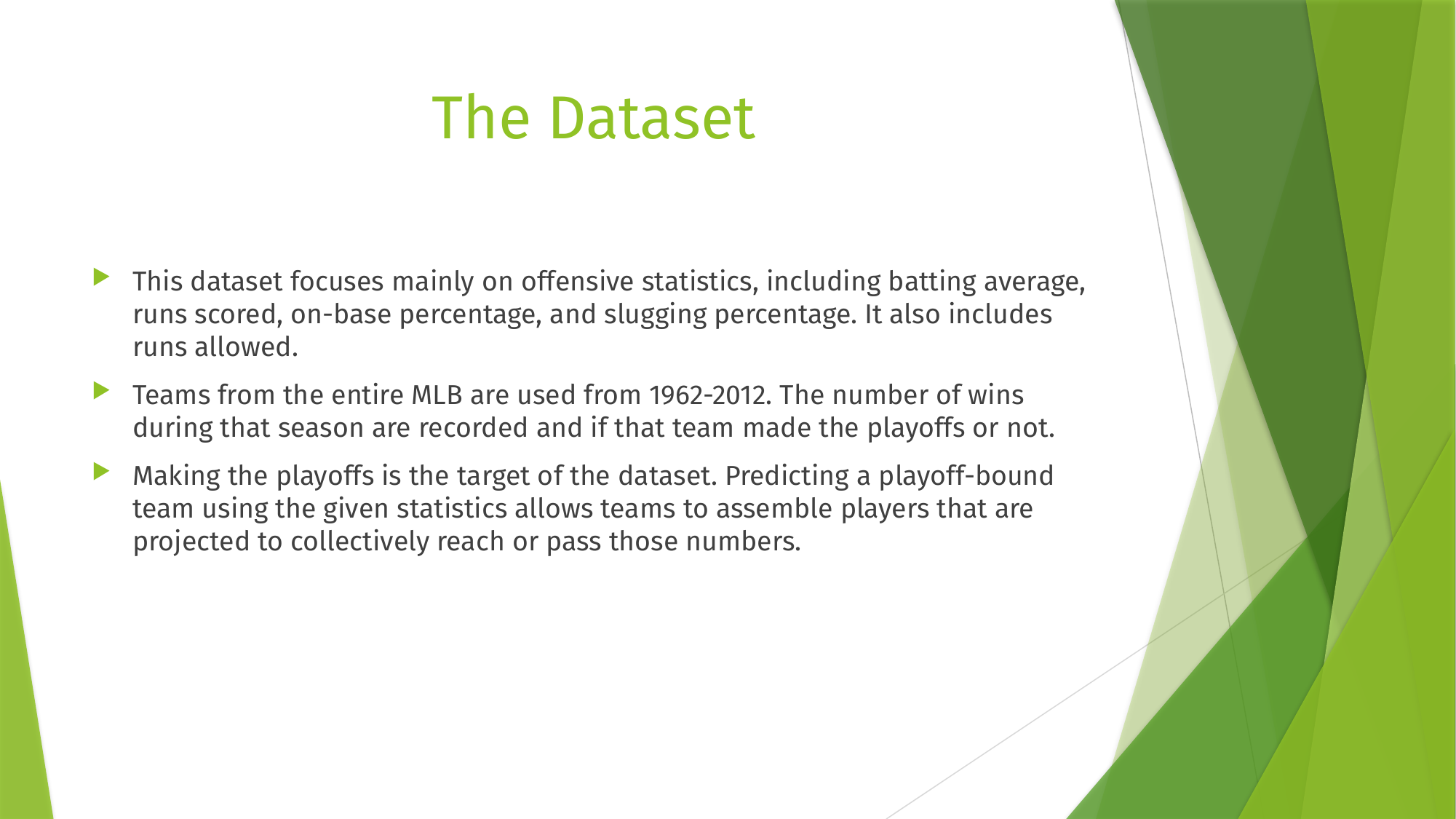

# The Dataset
This dataset focuses mainly on offensive statistics, including batting average, runs scored, on-base percentage, and slugging percentage. It also includes runs allowed.
Teams from the entire MLB are used from 1962-2012. The number of wins during that season are recorded and if that team made the playoffs or not.
Making the playoffs is the target of the dataset. Predicting a playoff-bound team using the given statistics allows teams to assemble players that are projected to collectively reach or pass those numbers.